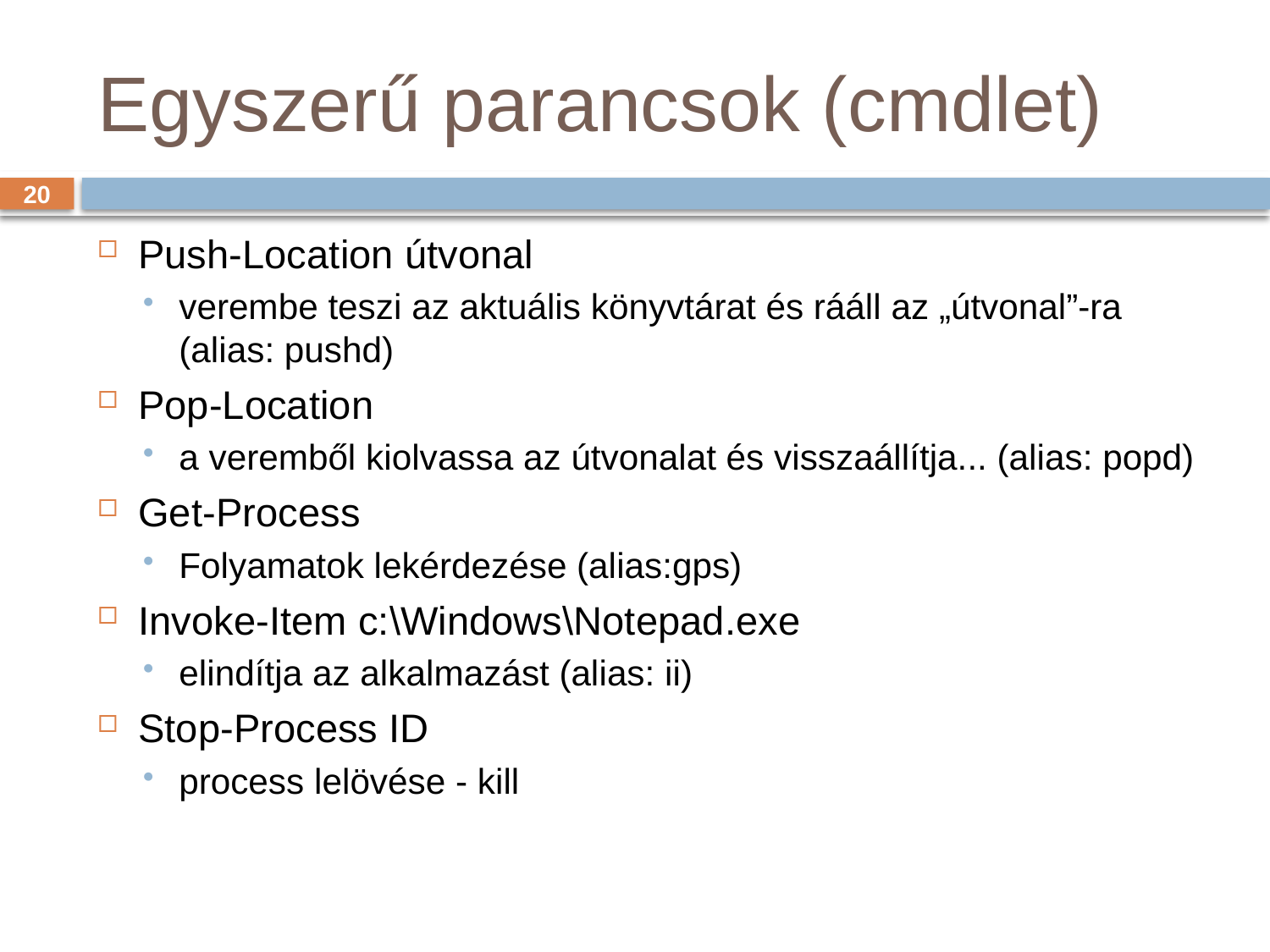

# Egyszerű parancsok (cmdlet)
20
Push-Location útvonal
verembe teszi az aktuális könyvtárat és rááll az „útvonal”-ra (alias: pushd)
Pop-Location
a veremből kiolvassa az útvonalat és visszaállítja... (alias: popd)
Get-Process
Folyamatok lekérdezése (alias:gps)
Invoke-Item c:\Windows\Notepad.exe
elindítja az alkalmazást (alias: ii)
Stop-Process ID
process lelövése - kill